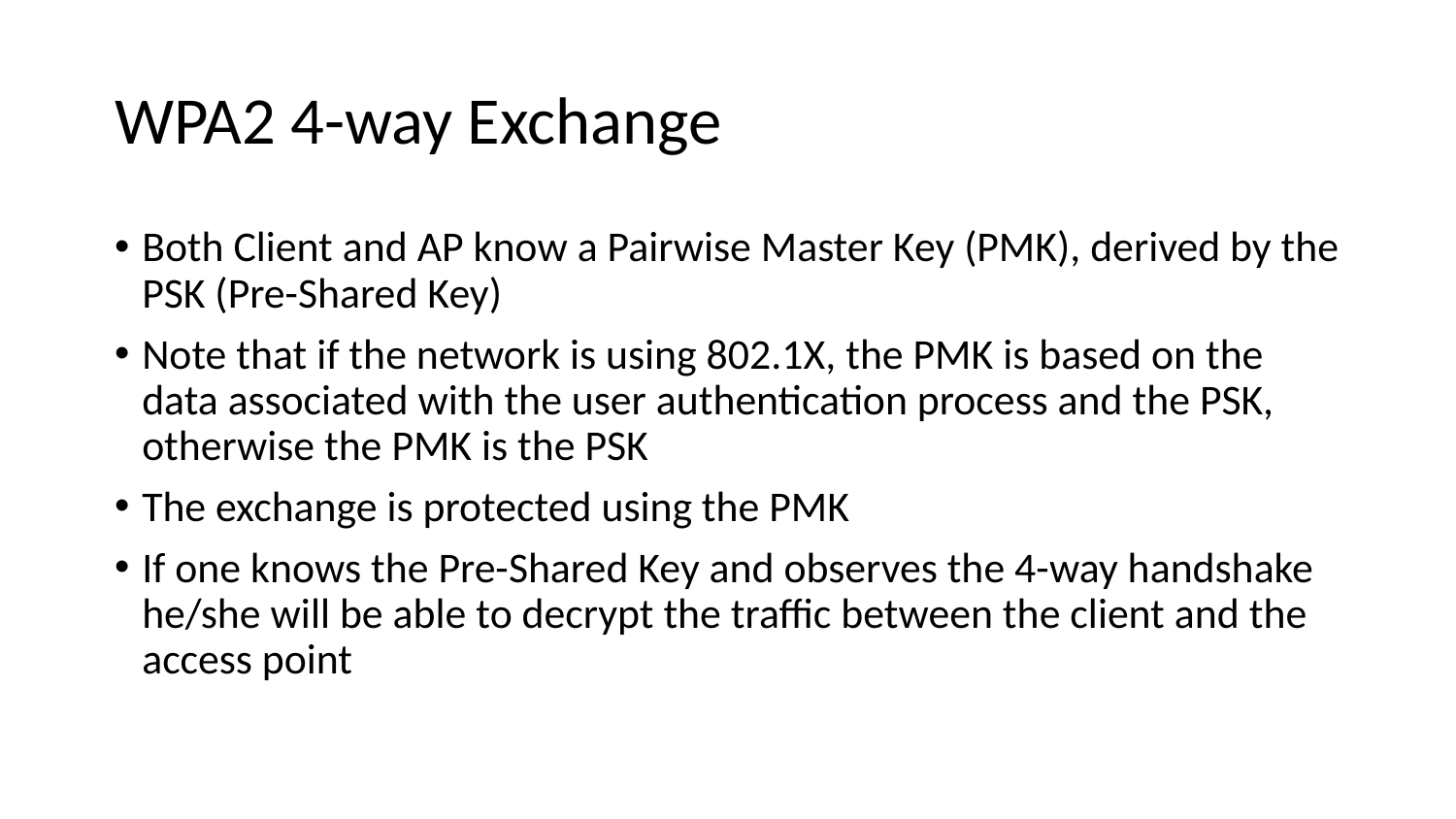

# WPA2 4-way Exchange
Both Client and AP know a Pairwise Master Key (PMK), derived by the PSK (Pre-Shared Key)
Note that if the network is using 802.1X, the PMK is based on the data associated with the user authentication process and the PSK, otherwise the PMK is the PSK
The exchange is protected using the PMK
If one knows the Pre-Shared Key and observes the 4-way handshake he/she will be able to decrypt the traffic between the client and the access point